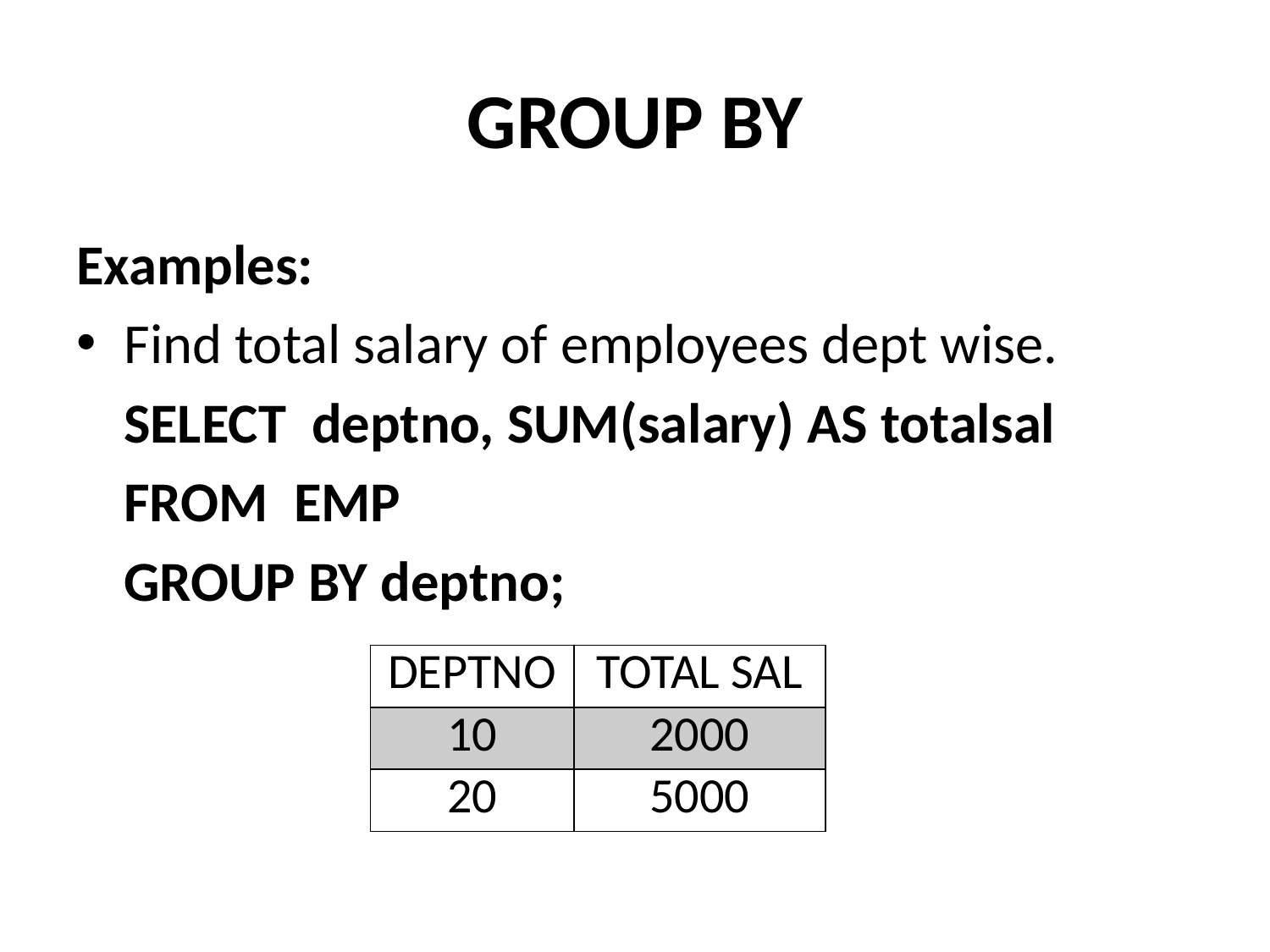

# GROUP BY
Examples:
Find total salary of employees dept wise.
SELECT  deptno, SUM(salary) AS totalsal
FROM  EMP
GROUP BY deptno;

| DEPTNO | TOTAL SAL |
| --- | --- |
| 10 | 2000 |
| 20 | 5000 |